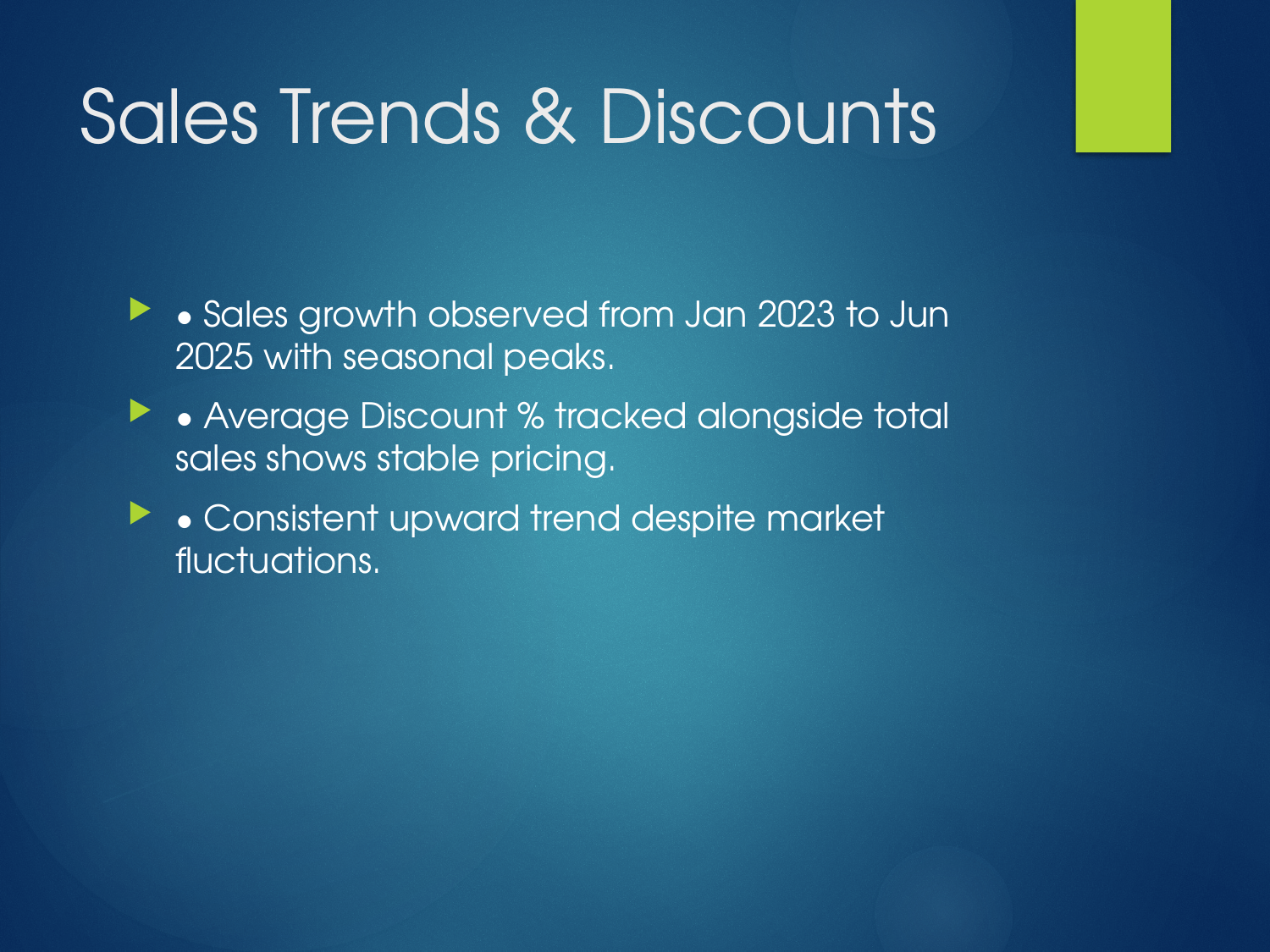

# Sales Trends & Discounts
• Sales growth observed from Jan 2023 to Jun 2025 with seasonal peaks.
• Average Discount % tracked alongside total sales shows stable pricing.
• Consistent upward trend despite market fluctuations.